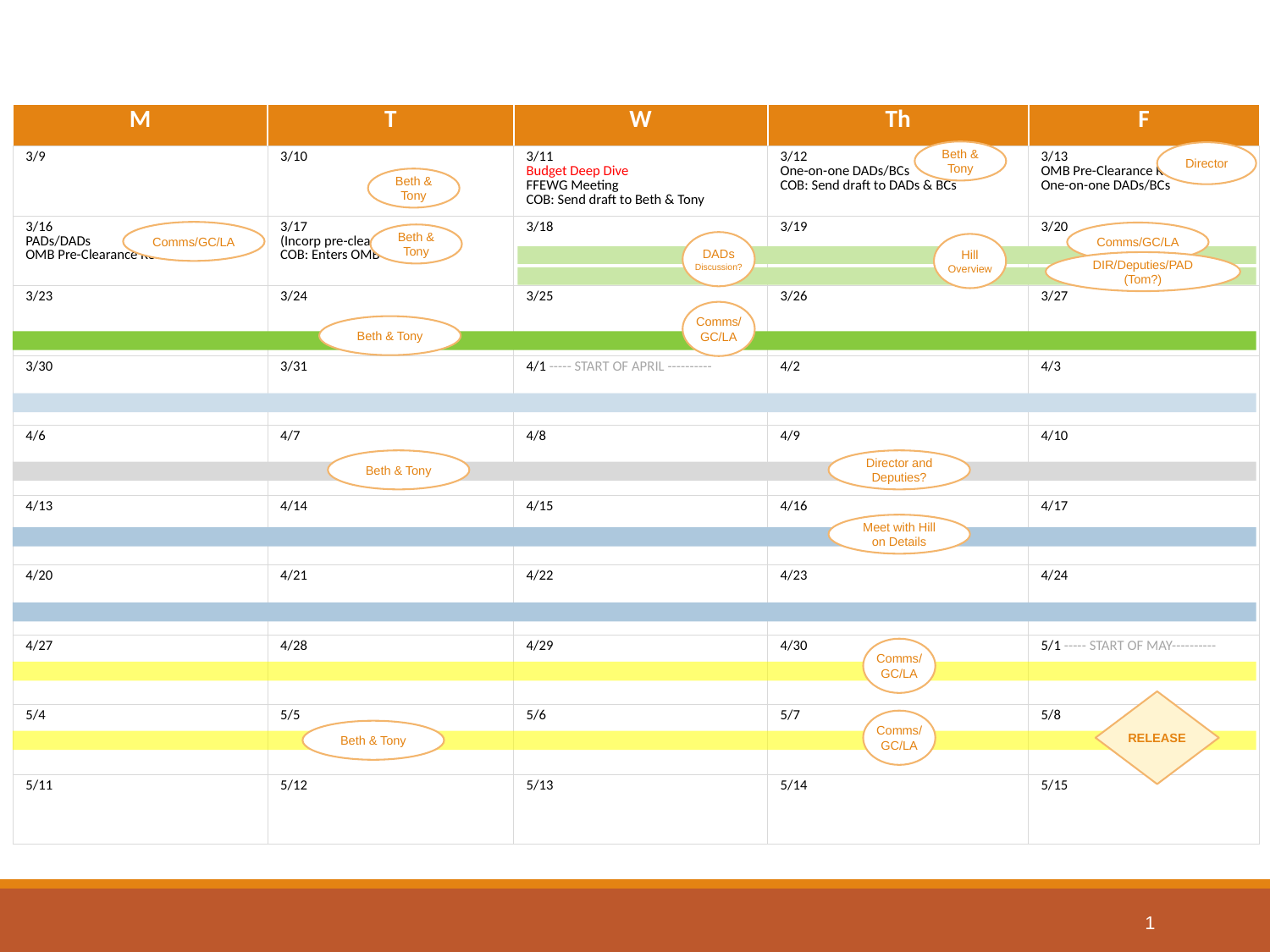

| M | T | W | Th | F |
| --- | --- | --- | --- | --- |
| 3/9 | 3/10 | 3/11 Budget Deep Dive FFEWG Meeting COB: Send draft to Beth & Tony | 3/12 One-on-one DADs/BCs COB: Send draft to DADs & BCs | 3/13 OMB Pre-Clearance Review One-on-one DADs/BCs |
| 3/16 PADs/DADs OMB Pre-Clearance Review | 3/17 (Incorp pre-clearance) COB: Enters OMB Clearance | 3/18 | 3/19 | 3/20 |
| 3/23 | 3/24 | 3/25 | 3/26 | 3/27 |
| 3/30 | 3/31 | 4/1 ----- START OF APRIL ---------- | 4/2 | 4/3 |
| 4/6 | 4/7 | 4/8 | 4/9 | 4/10 |
| 4/13 | 4/14 | 4/15 | 4/16 | 4/17 |
| 4/20 | 4/21 | 4/22 | 4/23 | 4/24 |
| 4/27 | 4/28 | 4/29 | 4/30 | 5/1 ----- START OF MAY---------- |
| 5/4 | 5/5 | 5/6 | 5/7 | 5/8 |
| 5/11 | 5/12 | 5/13 | 5/14 | 5/15 |
Beth & Tony
Director
Beth & Tony
Comms/GC/LA
Comms/GC/LA
Beth & Tony
DADs Discussion?
Hill Overview
OMB Rounds 1
DIR/Deputies/PAD (Tom?)
OMB Rounds 2
Comms/GC/LA
Beth & Tony
OMB Round 3
Agency LRM
Beth & Tony
Director and Deputies?
Incorporate Comments / Slippage
Meet with Hill on Details
Public Comment
Public Comments
Comms/GC/LA
Final OMB Clearance (1, 2, 3)
RELEASE
Comms/GC/LA
Beth & Tony
Final OMB Clearance (1, 2, 3)
1